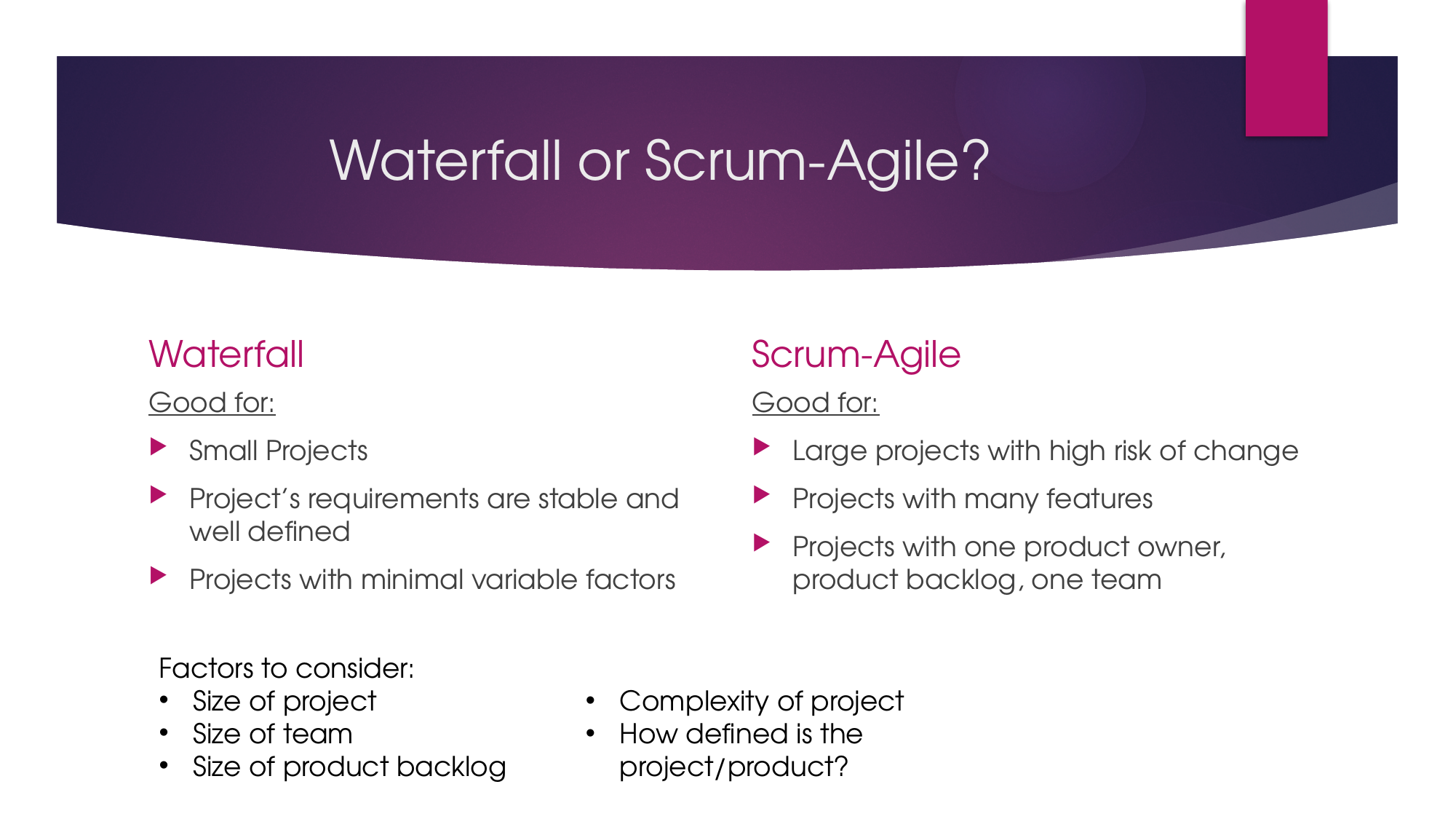

# Waterfall or Scrum-Agile?
Waterfall
Scrum-Agile
Good for:
Small Projects
Project’s requirements are stable and well defined
Projects with minimal variable factors
Good for:
Large projects with high risk of change
Projects with many features
Projects with one product owner, product backlog, one team
Factors to consider:
Size of project
Size of team
Size of product backlog

Complexity of project
How defined is the project/product?